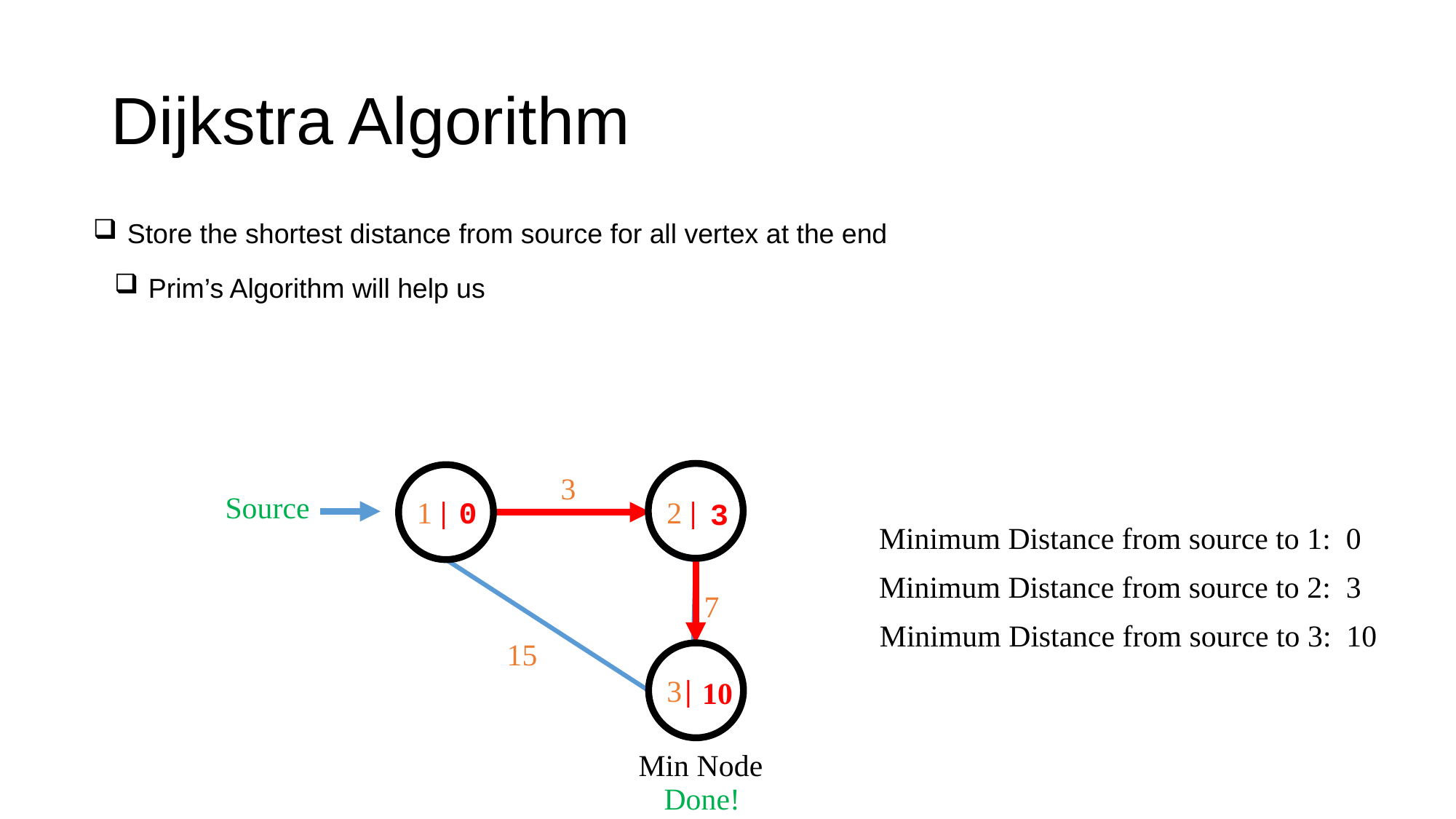

# Dijkstra Algorithm
Store the shortest distance from source for all vertex at the end
Prim’s Algorithm will help us
Min Node

3

Source
| ∞
| ∞
1
0
2
3
Minimum Distance from source to 1:  0
Minimum Distance from source to 2:  3
7
Minimum Distance from source to 3:  10
15

| ∞
3
15
10
Min Node
Done!